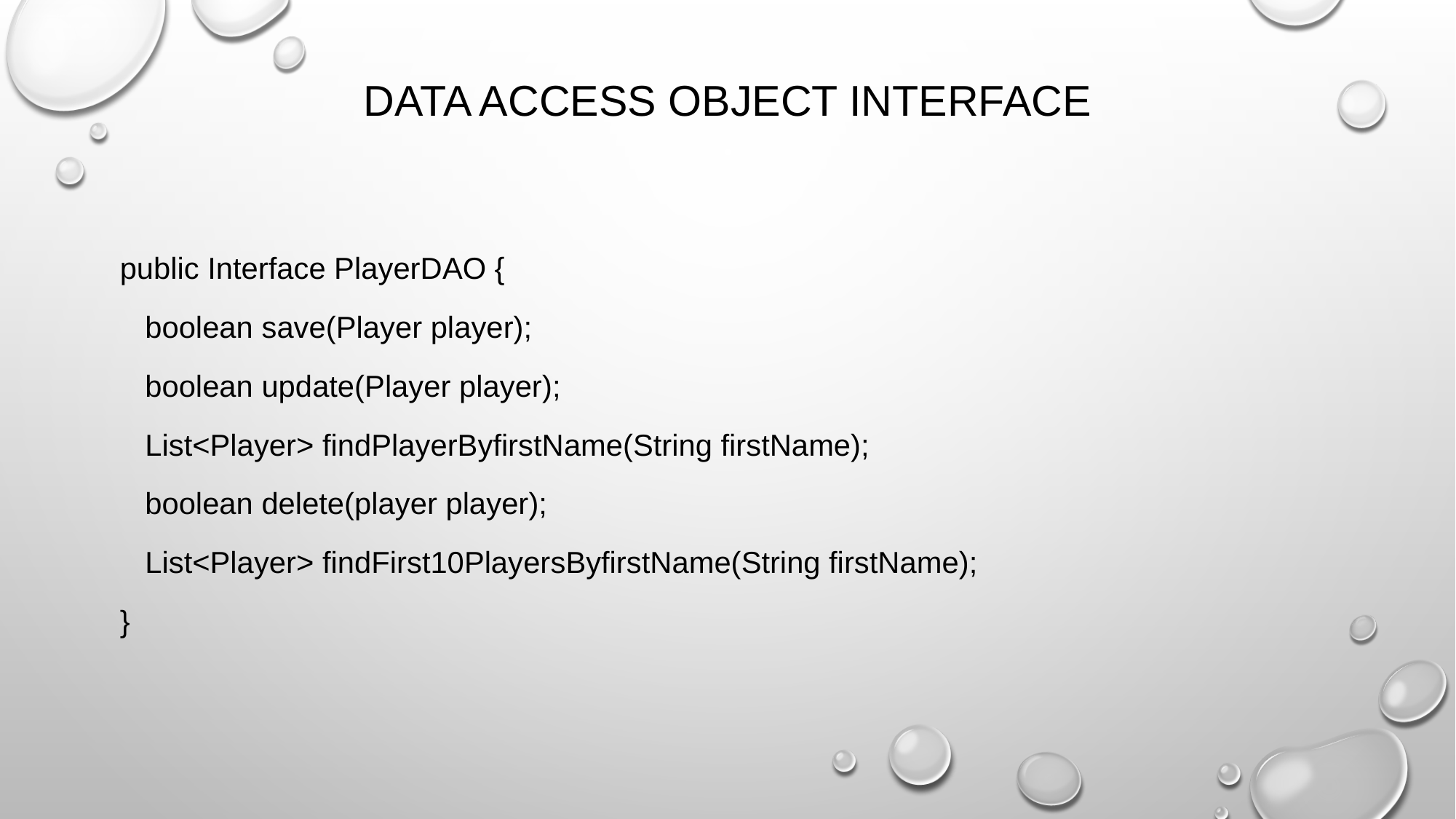

# Data access object interface
public Interface PlayerDAO {
   boolean save(Player player);
   boolean update(Player player);
   List<Player> findPlayerByfirstName(String firstName);
   boolean delete(player player);
   List<Player> findFirst10PlayersByfirstName(String firstName);
}